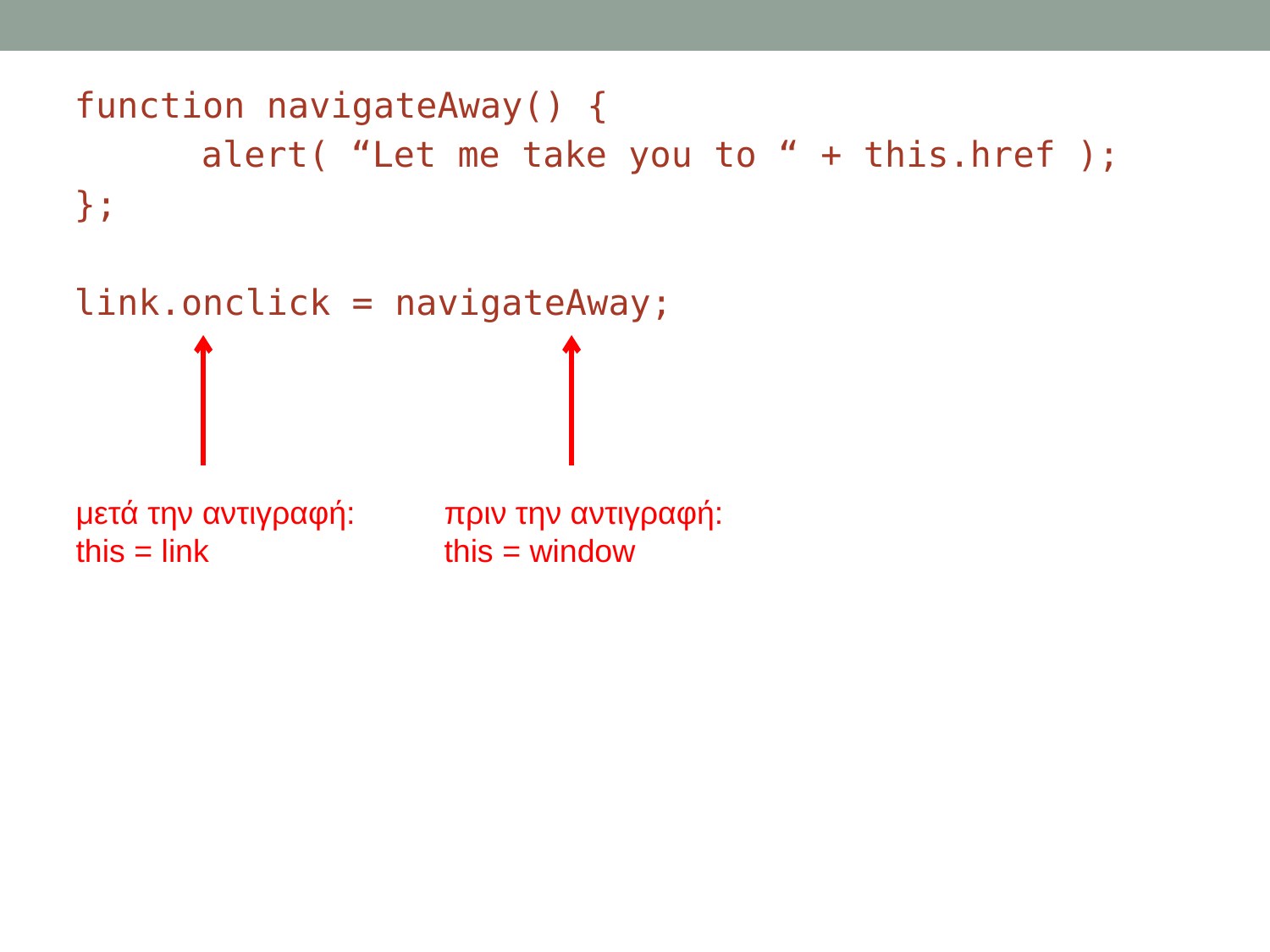

function navigateAway() {
	alert( “Let me take you to “ + this.href );
};

link.onclick = navigateAway;
μετά την αντιγραφή:
this = link
πριν την αντιγραφή:
this = window